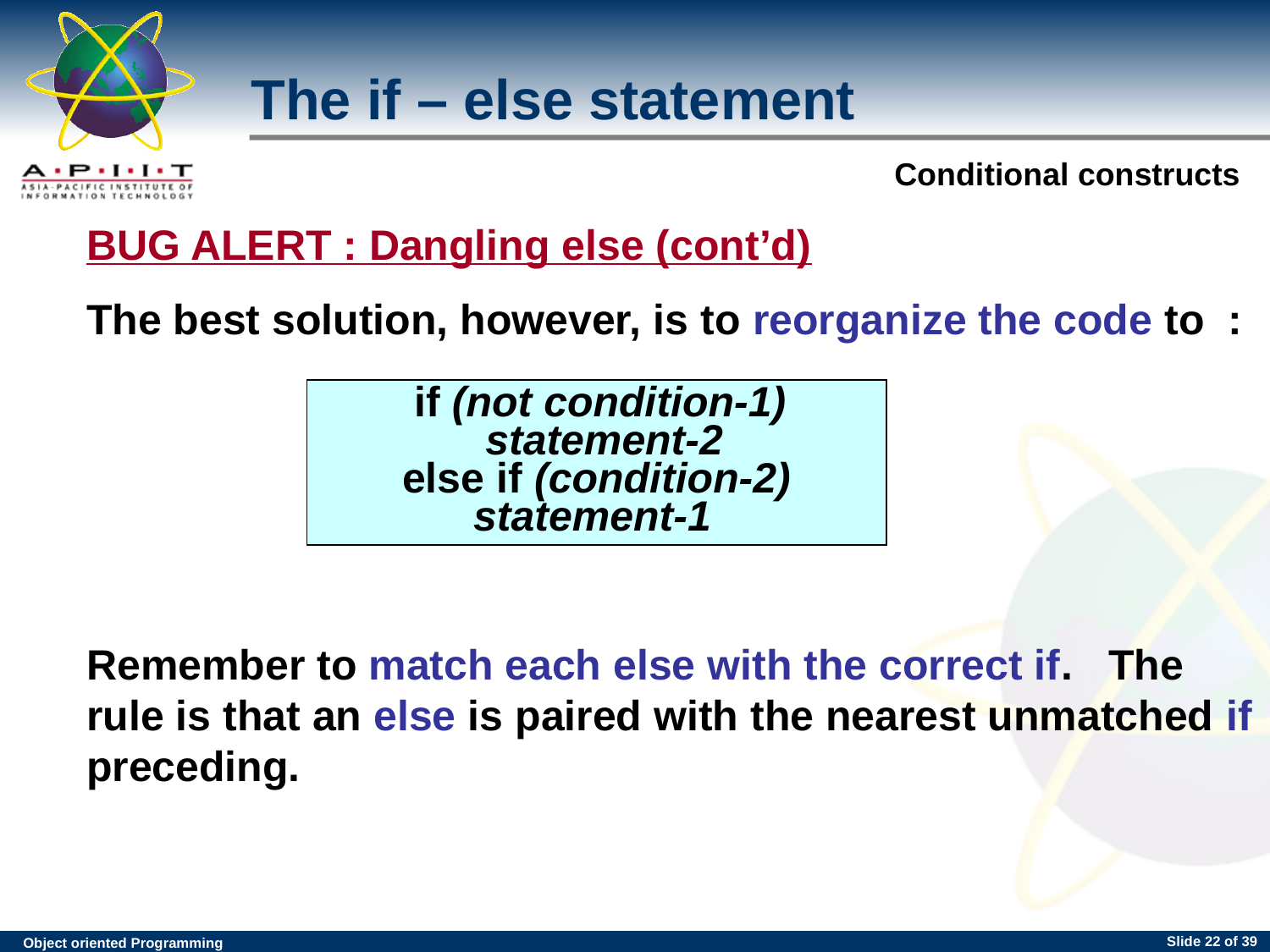

The if – else statement
BUG ALERT : Dangling else (cont’d)
The best solution, however, is to reorganize the code to  :
        if (not condition-1)
              statement-2
       else if (condition-2)
             statement-1
Remember to match each else with the correct if.   The rule is that an else is paired with the nearest unmatched if preceding.
Slide 22 of 39